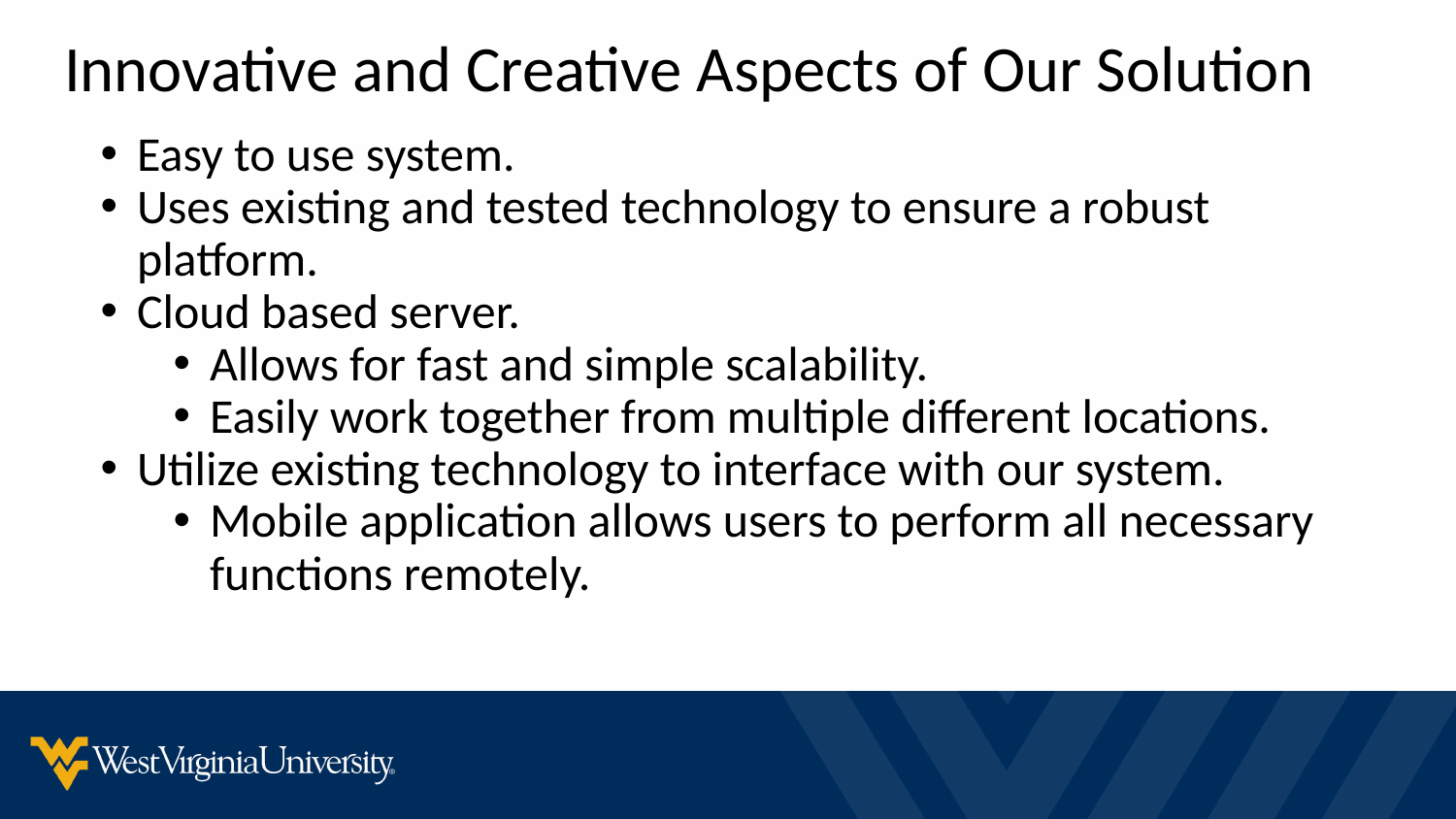

# Innovative and Creative Aspects of Our Solution
Easy to use system.
Uses existing and tested technology to ensure a robust platform.
Cloud based server.
Allows for fast and simple scalability.
Easily work together from multiple different locations.
Utilize existing technology to interface with our system.
Mobile application allows users to perform all necessary functions remotely.